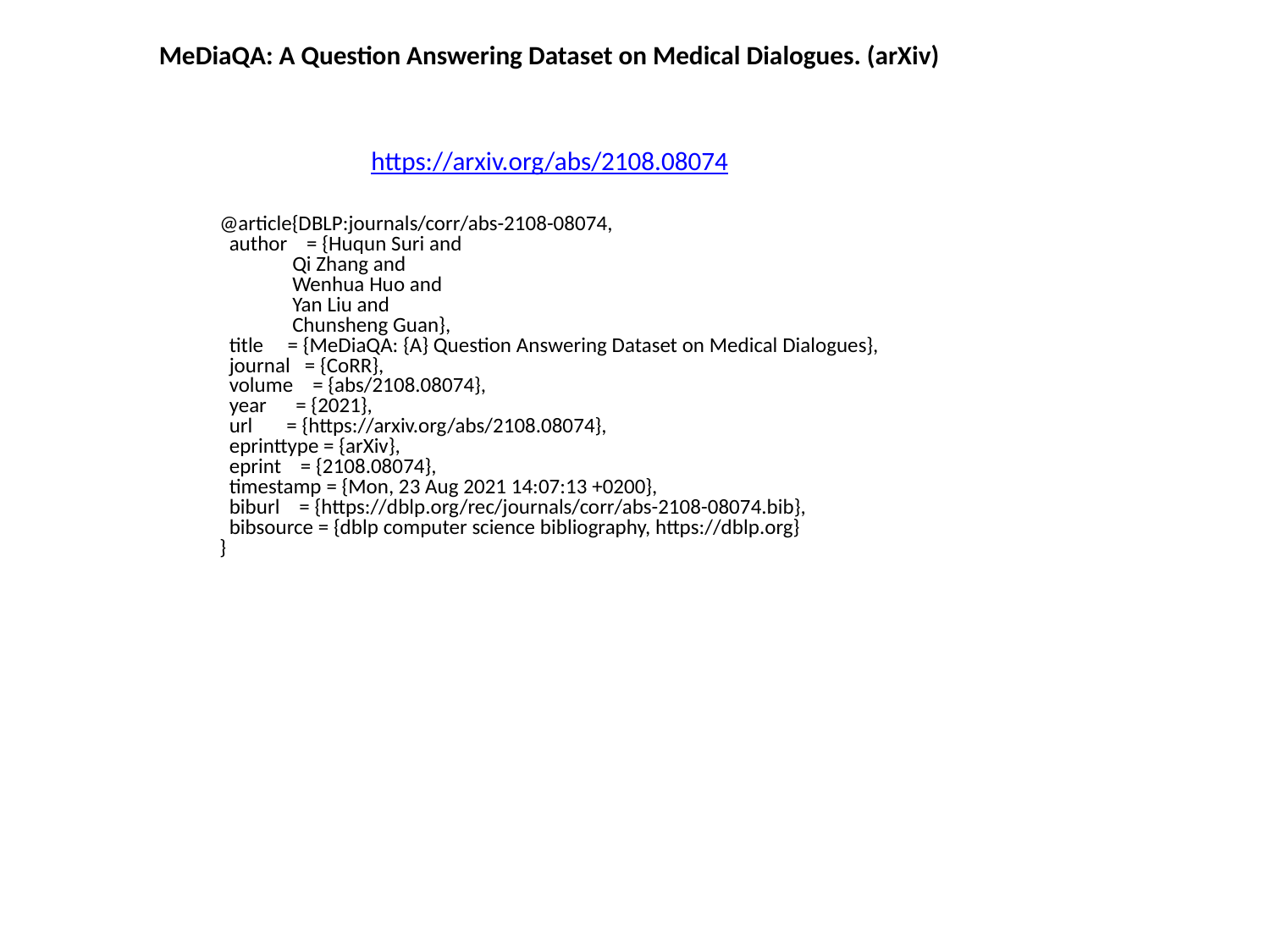

MeDiaQA: A Question Answering Dataset on Medical Dialogues. (arXiv)

https://arxiv.org/abs/2108.08074

@article{DBLP:journals/corr/abs-2108-08074,
  author    = {Huqun Suri and
               Qi Zhang and
               Wenhua Huo and
               Yan Liu and
               Chunsheng Guan},
  title     = {MeDiaQA: {A} Question Answering Dataset on Medical Dialogues},
  journal   = {CoRR},
  volume    = {abs/2108.08074},
  year      = {2021},
  url       = {https://arxiv.org/abs/2108.08074},
  eprinttype = {arXiv},
  eprint    = {2108.08074},
  timestamp = {Mon, 23 Aug 2021 14:07:13 +0200},
  biburl    = {https://dblp.org/rec/journals/corr/abs-2108-08074.bib},
  bibsource = {dblp computer science bibliography, https://dblp.org}
}